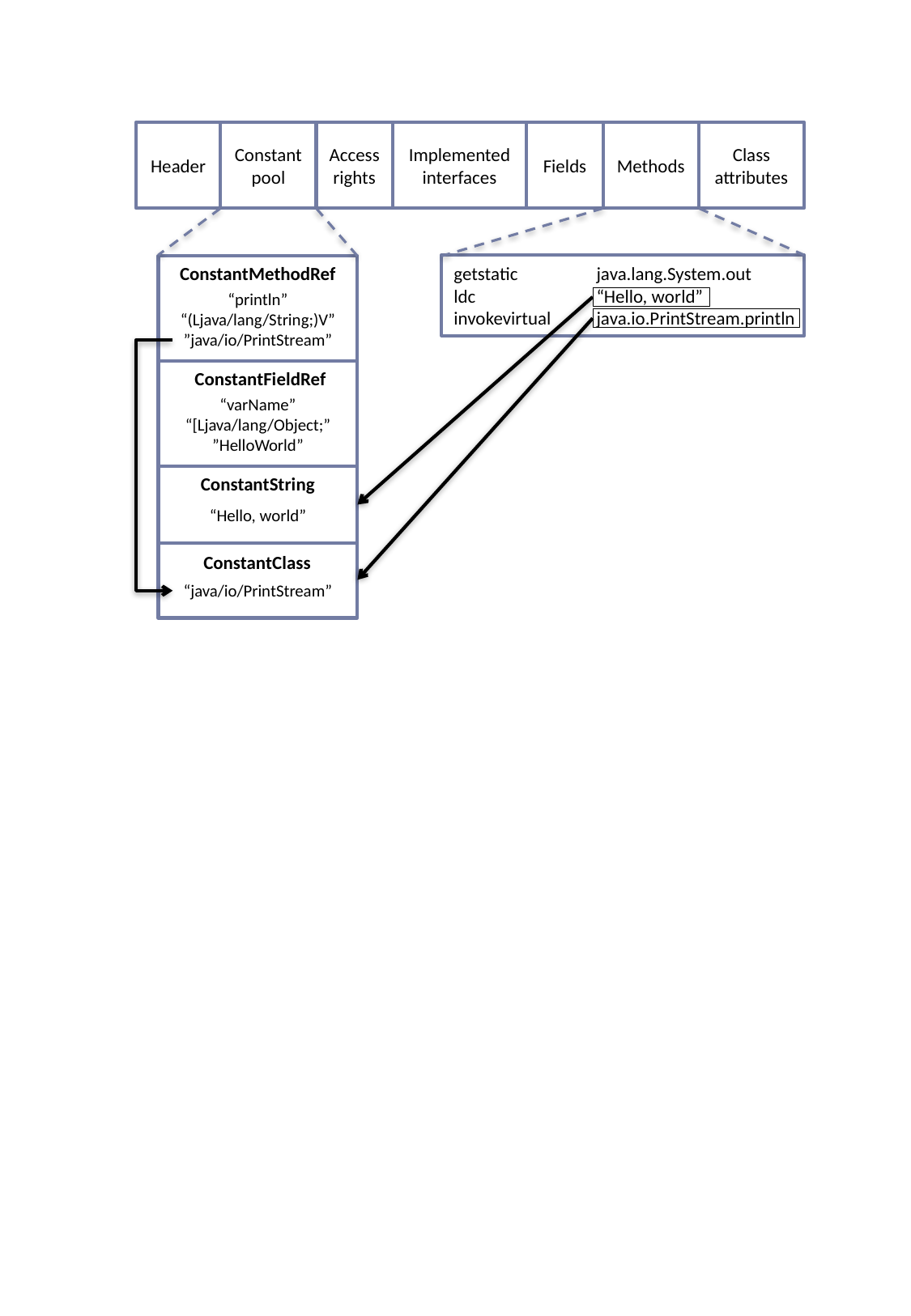

Header
Constant pool
Access rights
Implemented interfaces
Fields
Methods
Class attributes

“println”
“(Ljava/lang/String;)V”
”java/io/PrintStream”
ConstantMethodRef
getstatic	     java.lang.System.out
ldc	     “Hello, world”
invokevirtual	     java.io.PrintStream.println

“varName”
“[Ljava/lang/Object;”
”HelloWorld”
ConstantFieldRef

“Hello, world”

ConstantString

“java/io/PrintStream”

ConstantClass